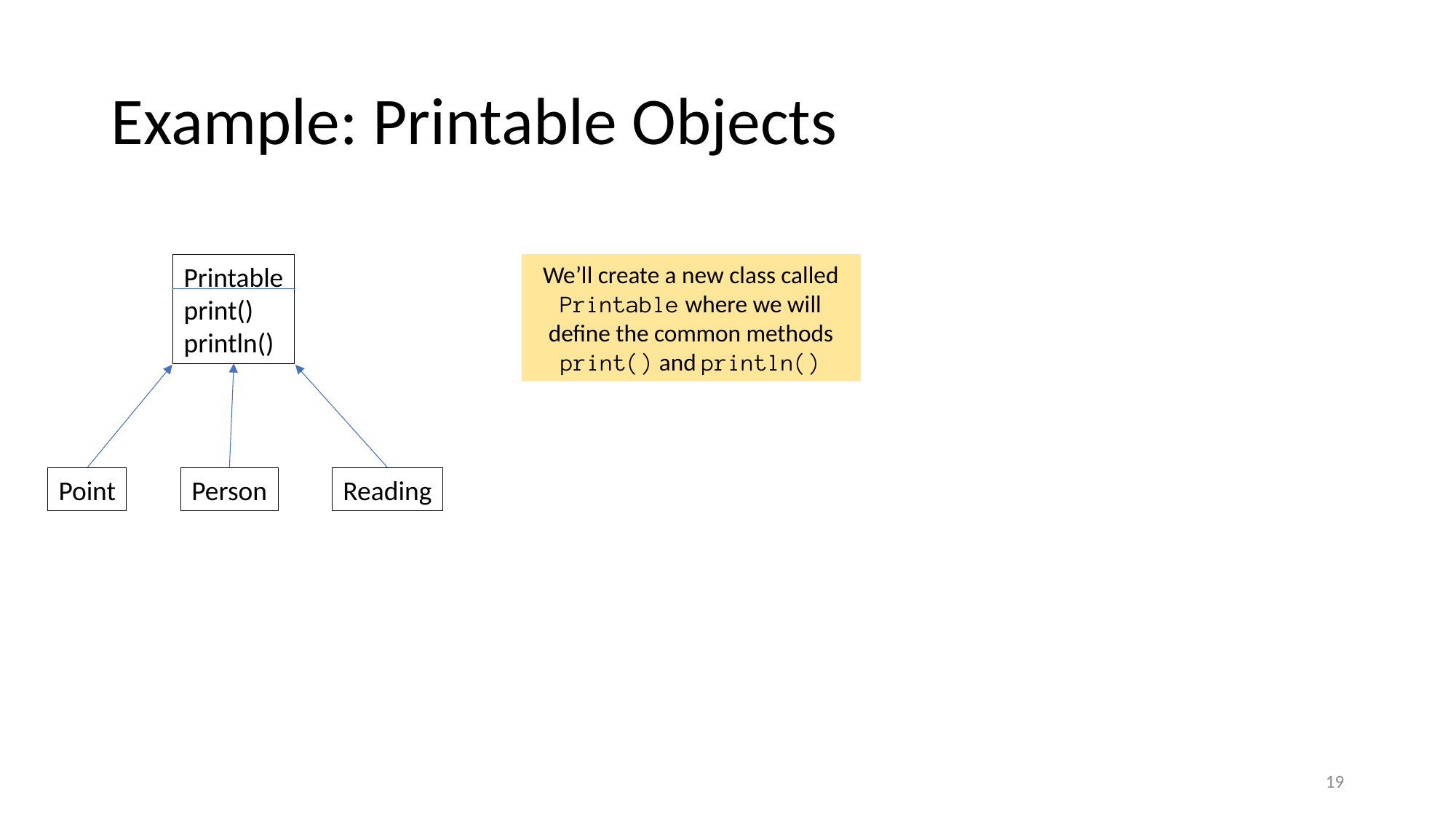

# Example: Printable Objects
We’ll create a new class called Printable where we will define the common methods print() and println()
Printable
print()
println()
Point
Person
Reading
19